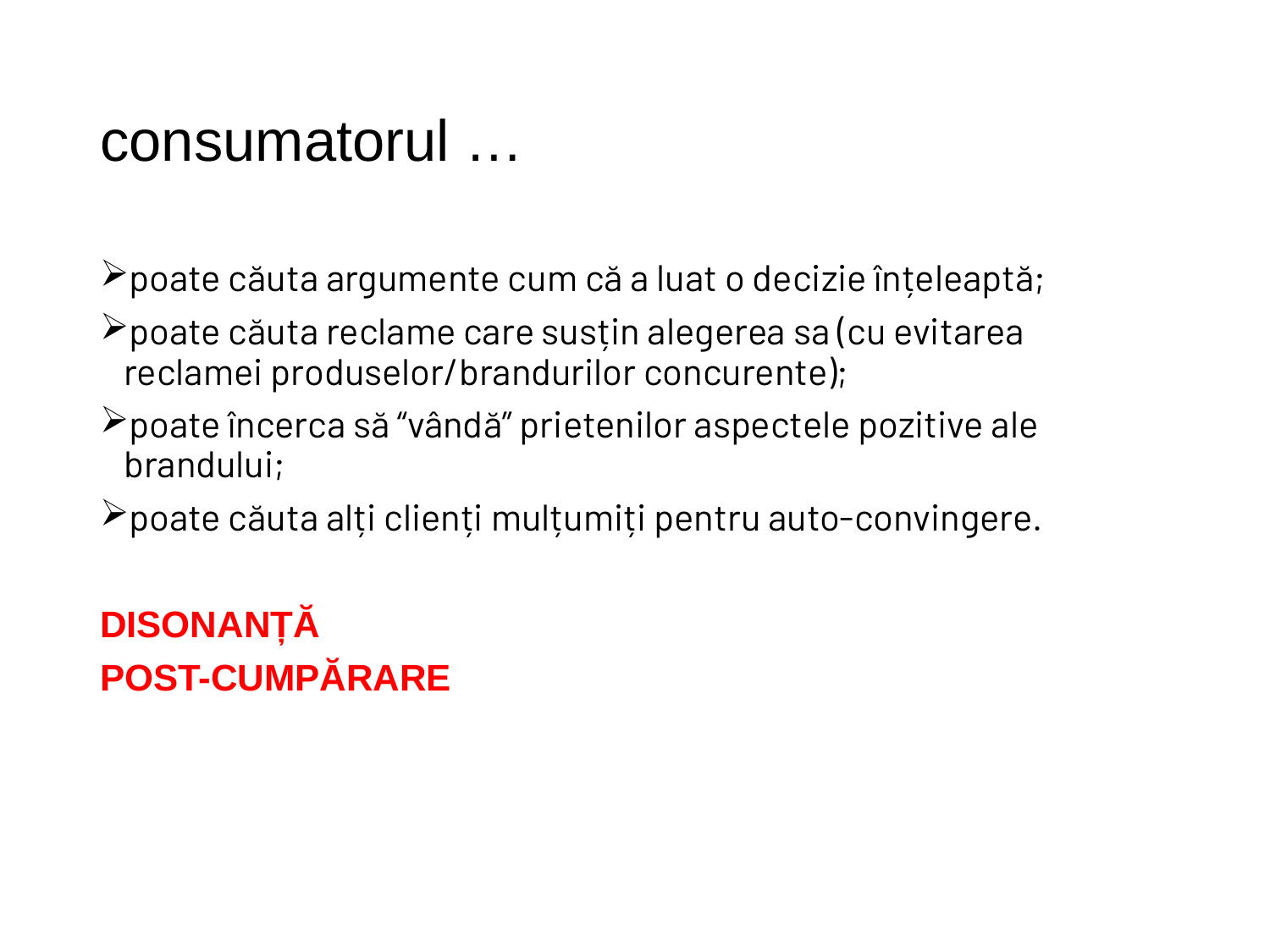

# consumatorul …
poate căuta argumente cum că a luat o decizie înțeleaptă;
poate căuta reclame care susțin alegerea sa (cu evitarea reclamei produselor/brandurilor concurente);
poate încerca să “vândă” prietenilor aspectele pozitive ale brandului;
poate căuta alți clienți mulțumiți pentru auto-convingere.

DISONANȚĂ
POST-CUMPĂRARE